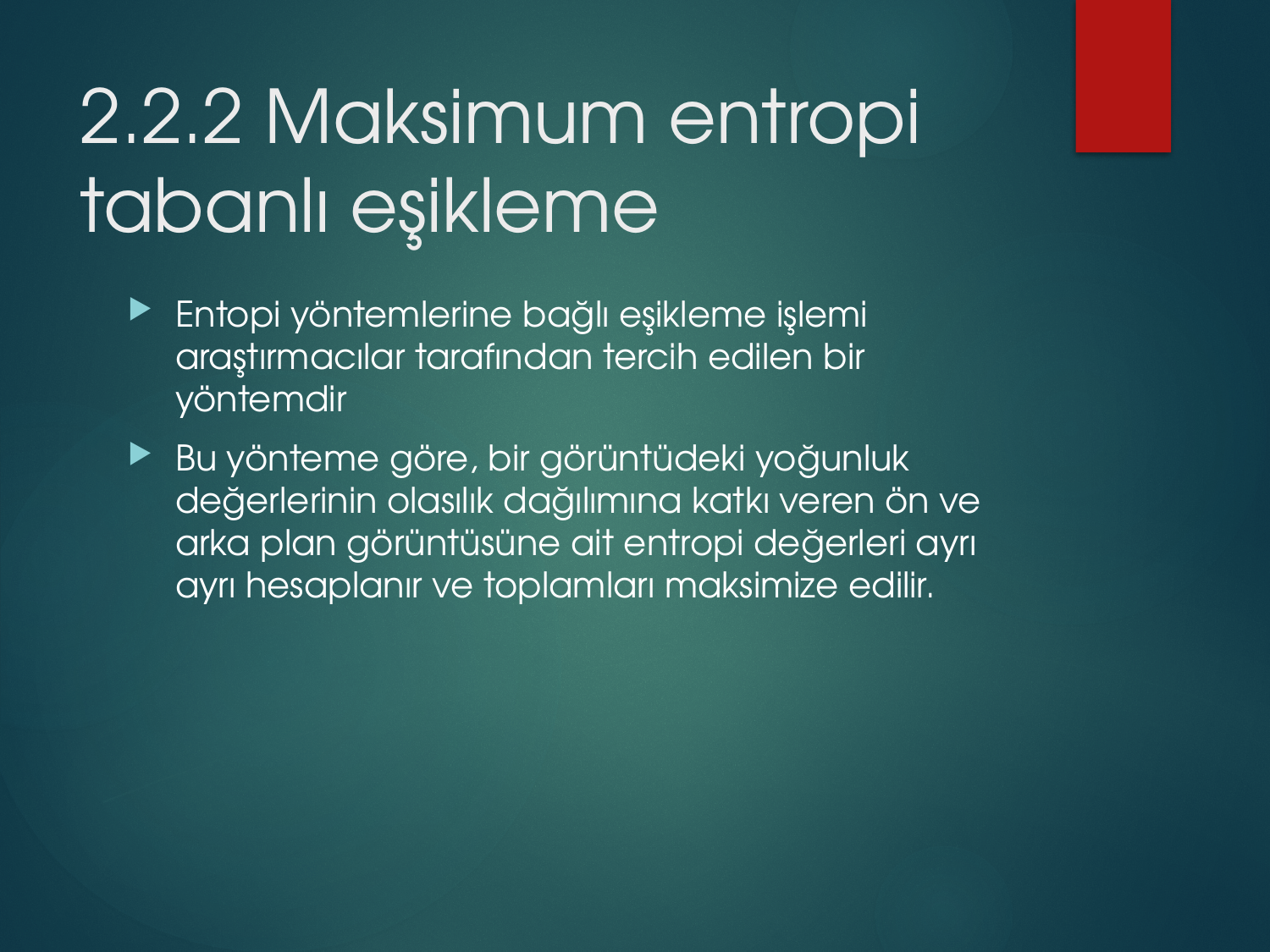

# 2.2.2 Maksimum entropi tabanlı eşikleme
Entopi yöntemlerine bağlı eşikleme işlemi araştırmacılar tarafından tercih edilen bir yöntemdir
Bu yönteme göre, bir görüntüdeki yoğunluk değerlerinin olasılık dağılımına katkı veren ön ve arka plan görüntüsüne ait entropi değerleri ayrı ayrı hesaplanır ve toplamları maksimize edilir.